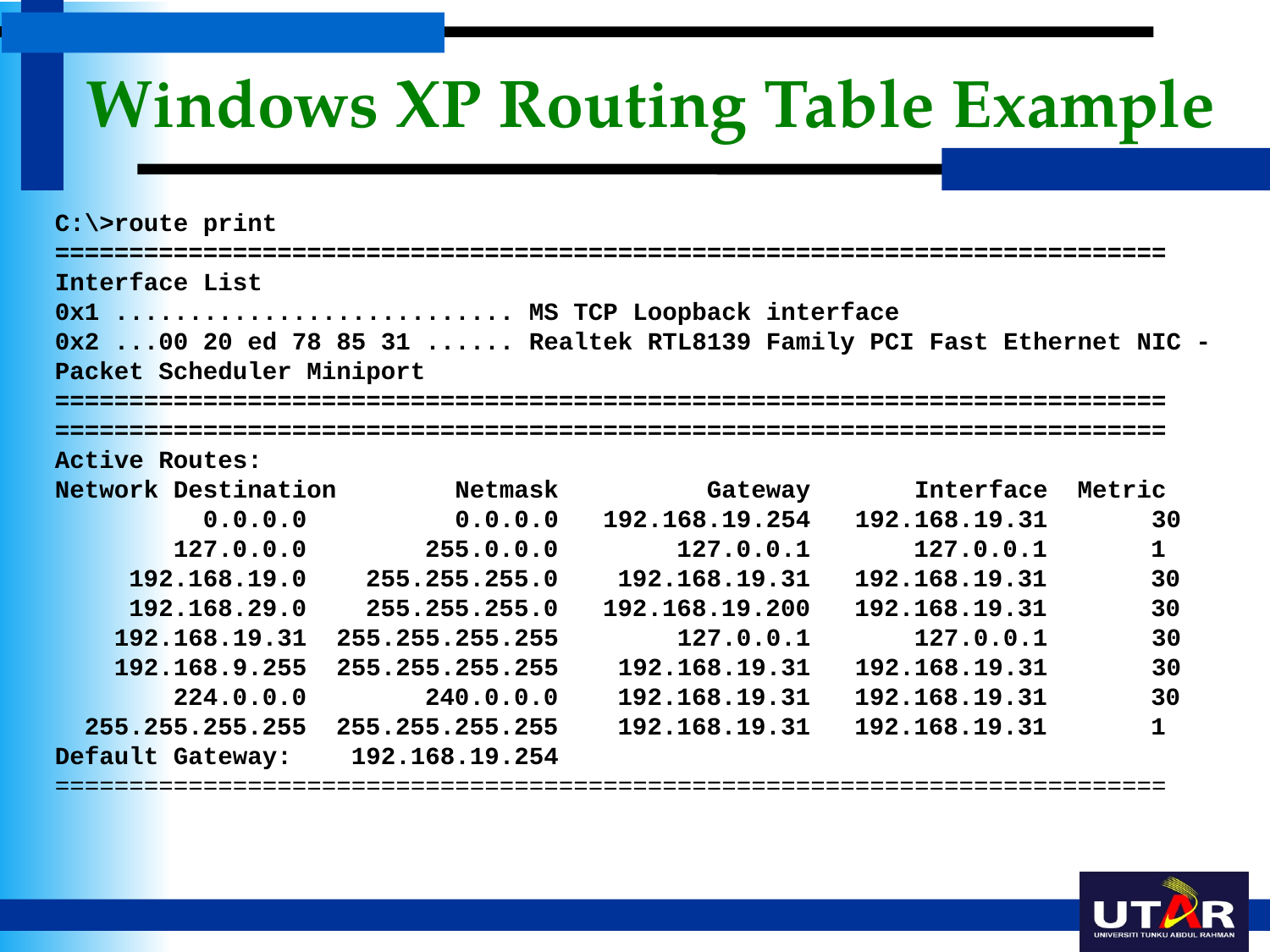

# Windows XP Routing Table Example
C:\>route print
===========================================================================
Interface List
0x1 ........................... MS TCP Loopback interface
0x2 ...00 20 ed 78 85 31 ...... Realtek RTL8139 Family PCI Fast Ethernet NIC - Packet Scheduler Miniport
===========================================================================
===========================================================================
Active Routes:
Network Destination        Netmask          Gateway       Interface  Metric
          0.0.0.0          0.0.0.0   192.168.19.254   192.168.19.31       30
        127.0.0.0        255.0.0.0        127.0.0.1       127.0.0.1       1
     192.168.19.0    255.255.255.0    192.168.19.31   192.168.19.31       30
     192.168.29.0    255.255.255.0   192.168.19.200   192.168.19.31       30
    192.168.19.31  255.255.255.255        127.0.0.1       127.0.0.1       30
    192.168.9.255  255.255.255.255    192.168.19.31   192.168.19.31       30
        224.0.0.0        240.0.0.0    192.168.19.31   192.168.19.31       30
  255.255.255.255  255.255.255.255    192.168.19.31   192.168.19.31       1
Default Gateway:    192.168.19.254
===========================================================================